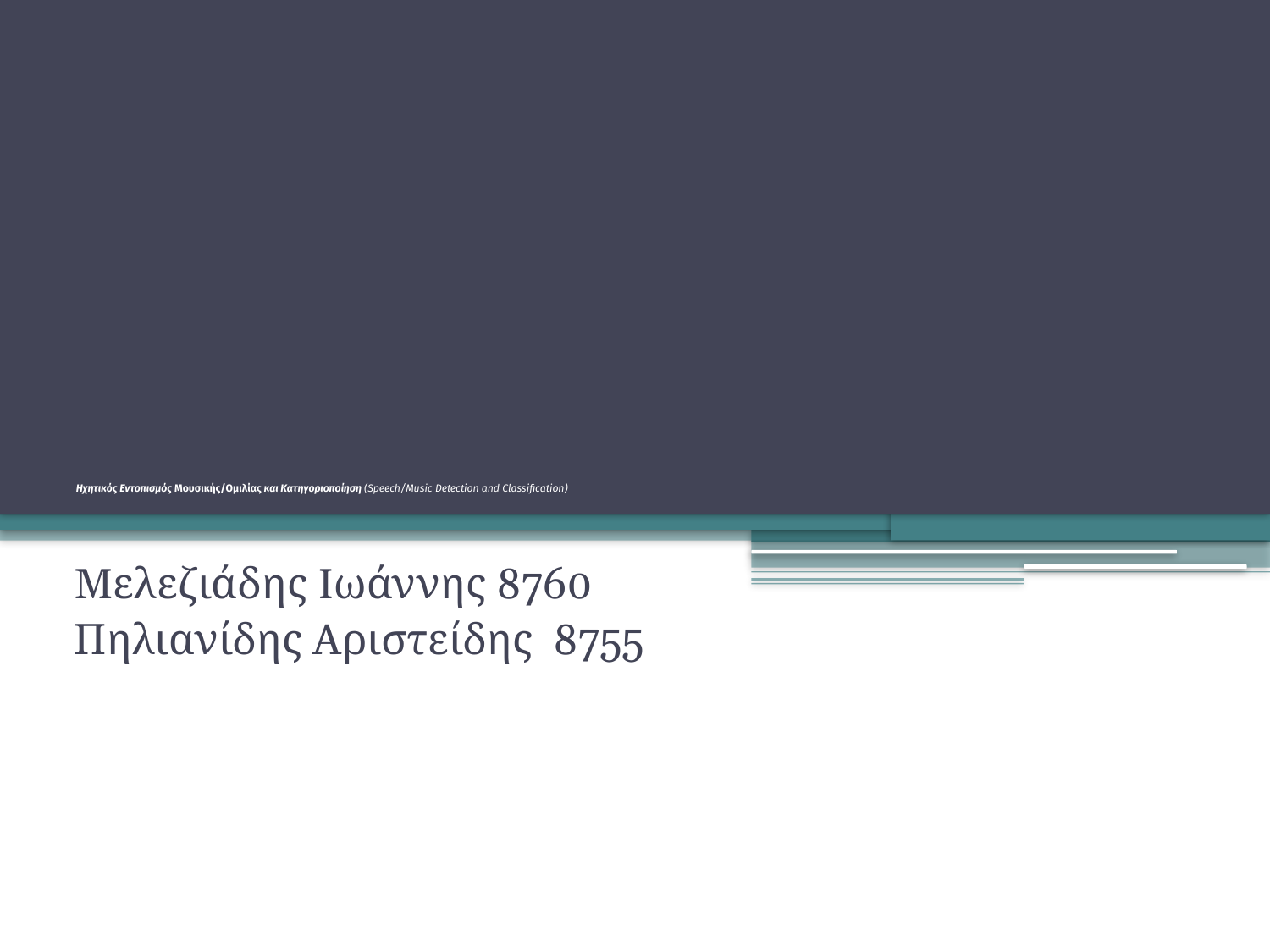

# Ηχητικός Εντοπισμός Μουσικής/Ομιλίας και Κατηγοριοποίηση (Speech/Music Detection and Classification)
Μελεζιάδης Ιωάννης 8760
Πηλιανίδης Αριστείδης  8755